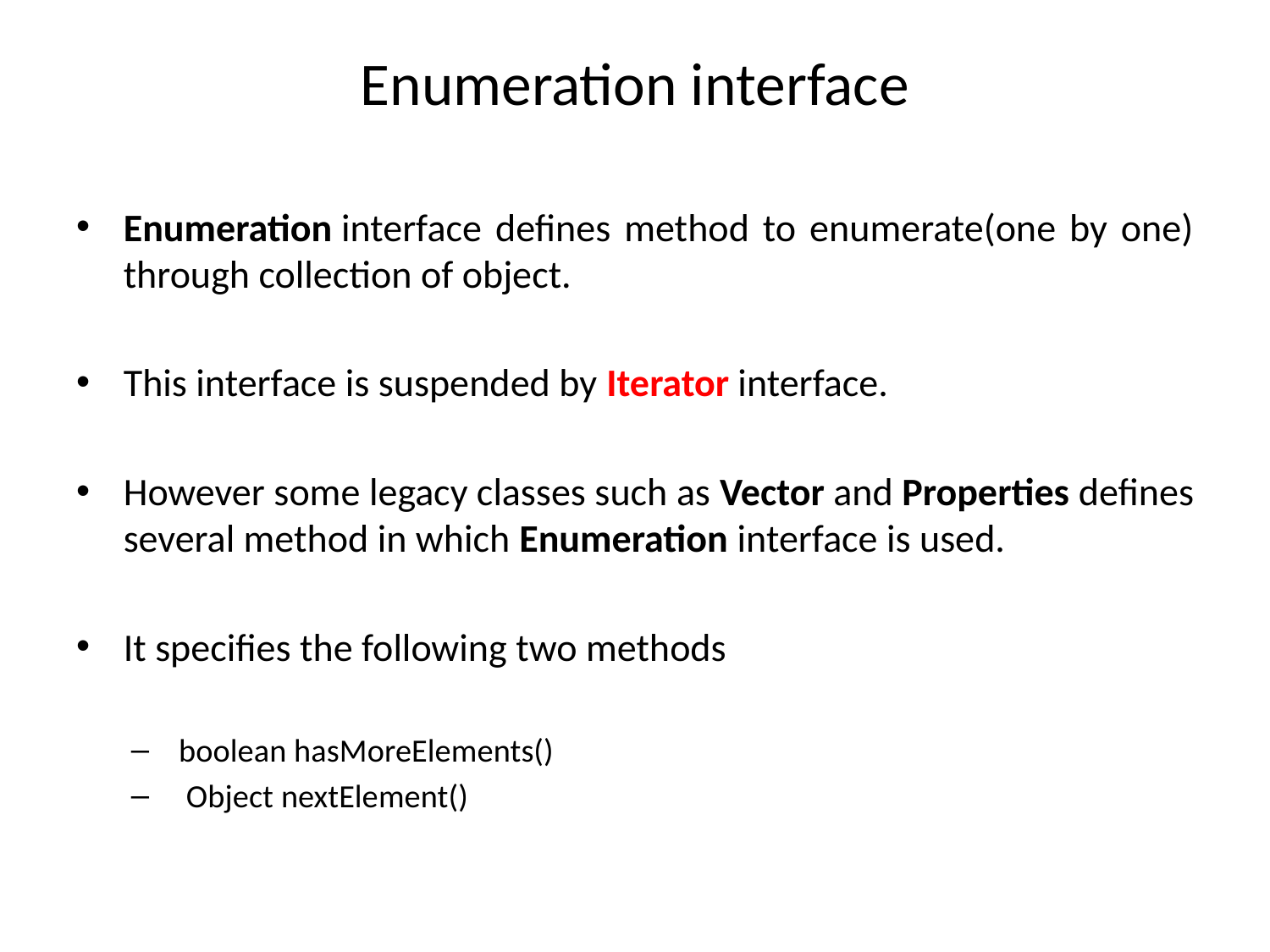

# Enumeration interface
Enumeration interface defines method to enumerate(one by one) through collection of object.

This interface is suspended by Iterator interface.

However some legacy classes such as Vector and Properties defines several method in which Enumeration interface is used.

It specifies the following two methods

boolean hasMoreElements()
 Object nextElement()